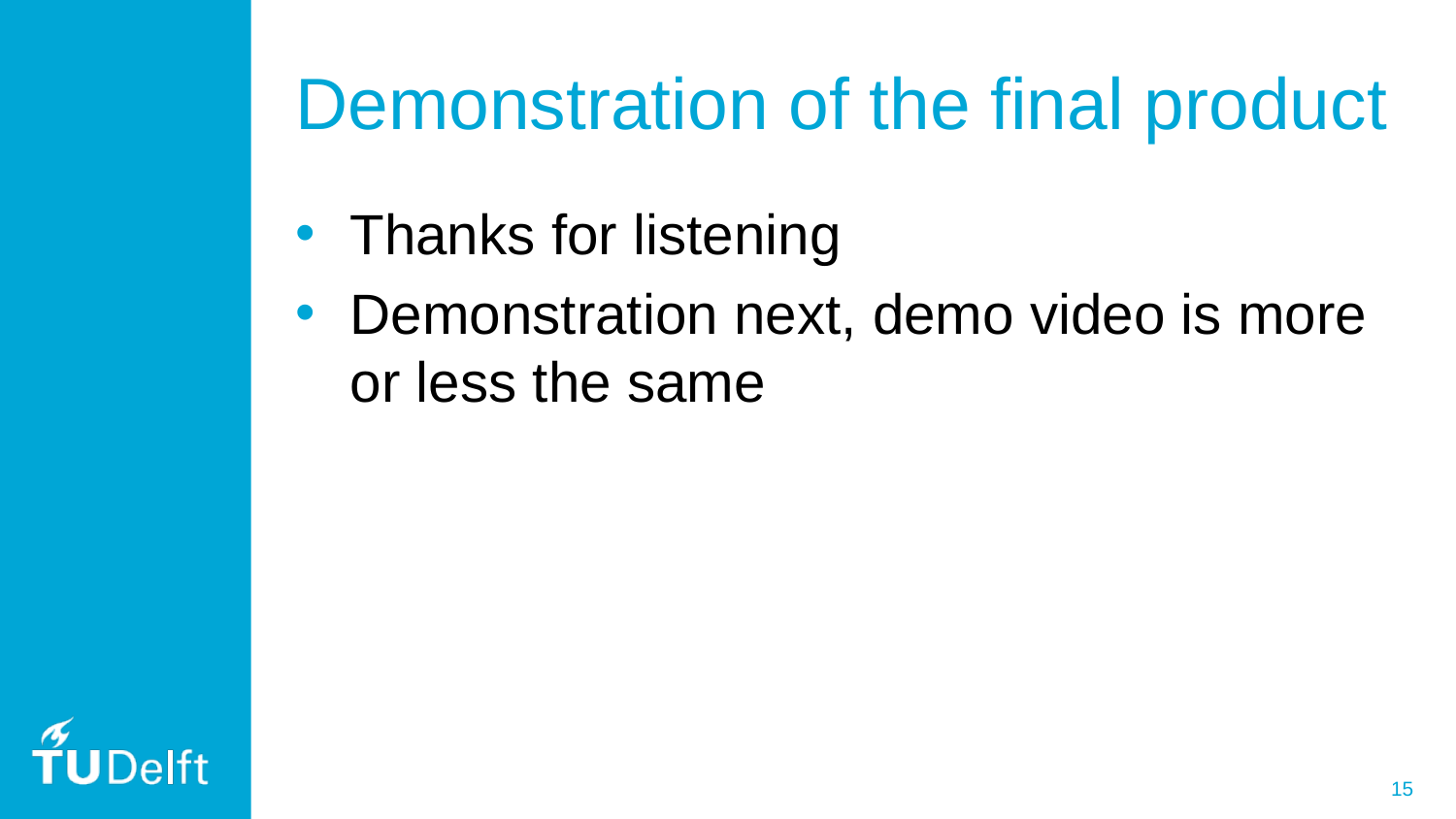

# Demonstration of the final product
Thanks for listening
Demonstration next, demo video is more or less the same